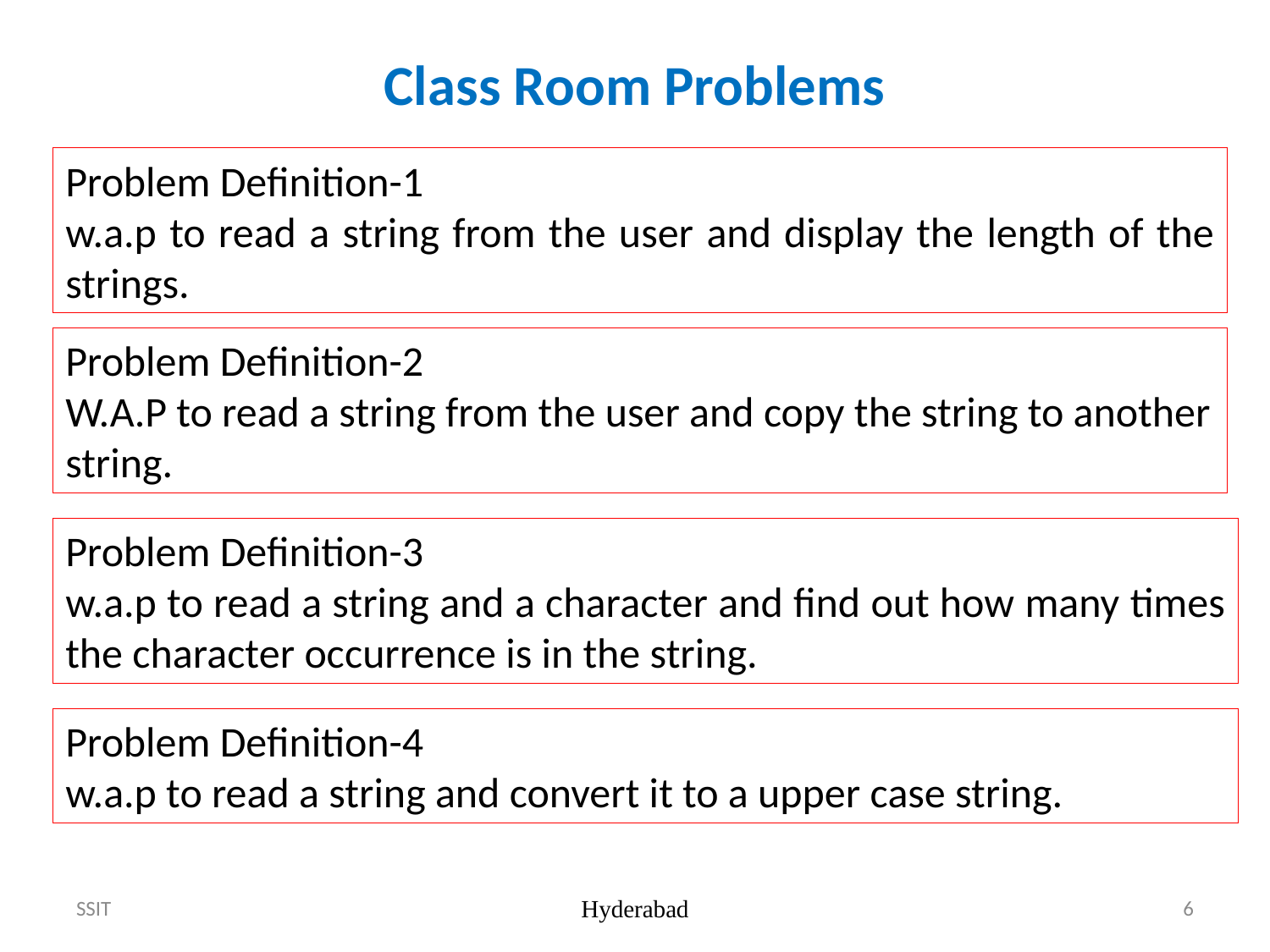

# Class Room Problems
Problem Definition-1
w.a.p to read a string from the user and display the length of the strings.
Problem Definition-2
W.A.P to read a string from the user and copy the string to another string.
Problem Definition-3
w.a.p to read a string and a character and find out how many times the character occurrence is in the string.
Problem Definition-4
w.a.p to read a string and convert it to a upper case string.
SSIT
Hyderabad
6